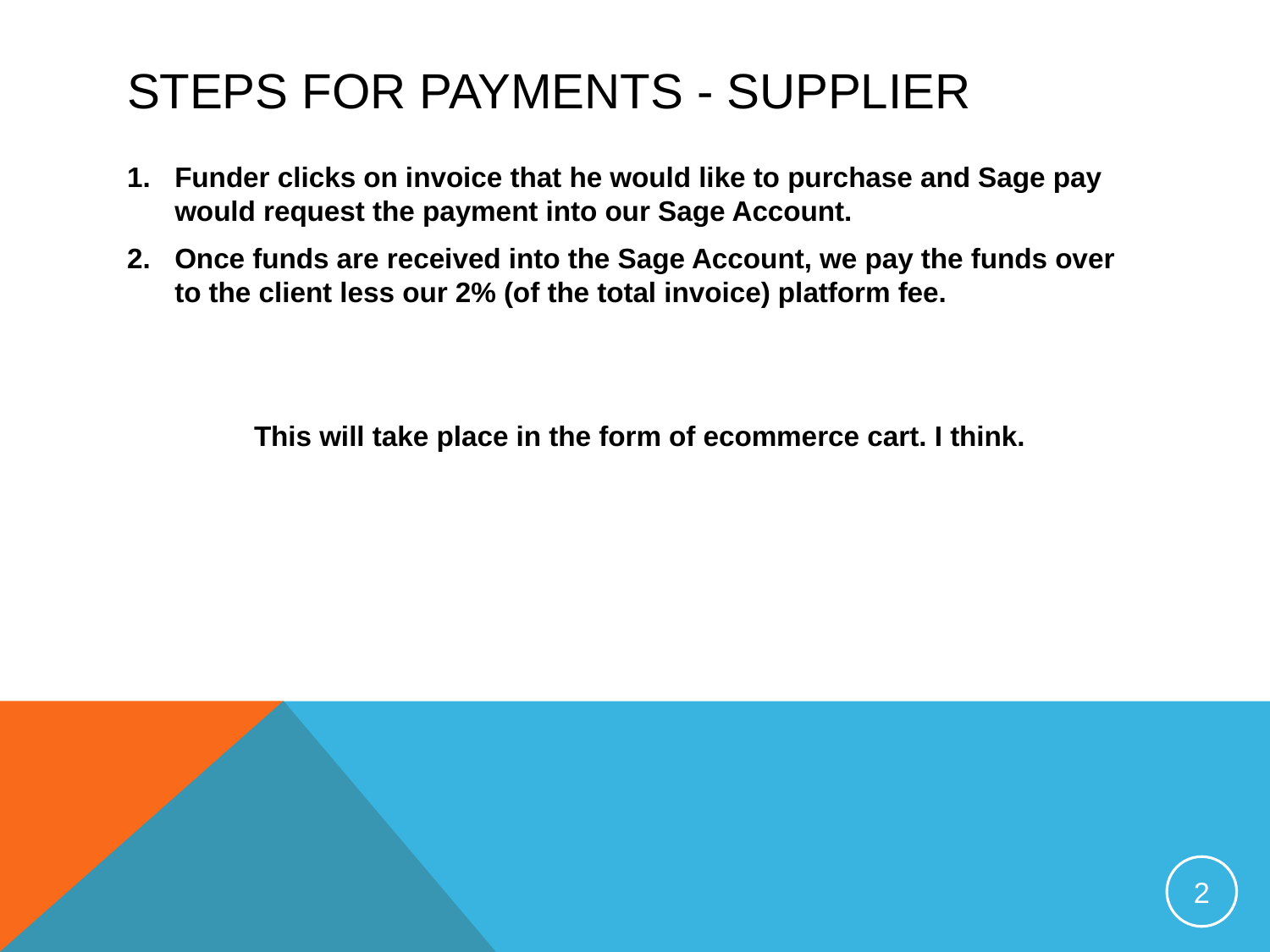

# Steps for Payments - Supplier
Funder clicks on invoice that he would like to purchase and Sage pay would request the payment into our Sage Account.
Once funds are received into the Sage Account, we pay the funds over to the client less our 2% (of the total invoice) platform fee.

	This will take place in the form of ecommerce cart. I think.

2